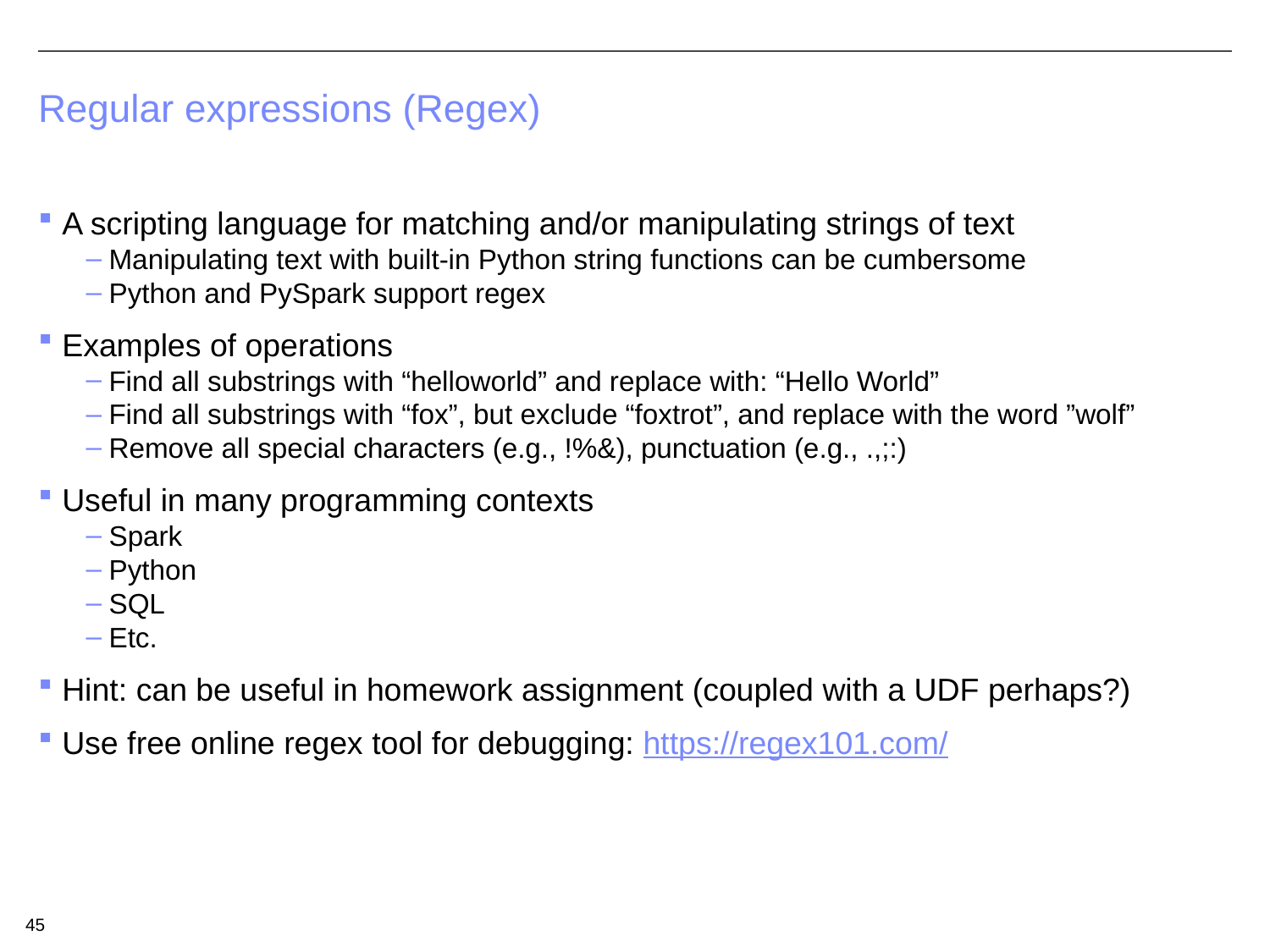

# Regular expressions (Regex)
A scripting language for matching and/or manipulating strings of text
Manipulating text with built-in Python string functions can be cumbersome
Python and PySpark support regex
Examples of operations
Find all substrings with “helloworld” and replace with: “Hello World”
Find all substrings with “fox”, but exclude “foxtrot”, and replace with the word ”wolf”
Remove all special characters (e.g., !%&), punctuation (e.g., .,;:)
Useful in many programming contexts
Spark
Python
SQL
Etc.
Hint: can be useful in homework assignment (coupled with a UDF perhaps?)
Use free online regex tool for debugging: https://regex101.com/

45